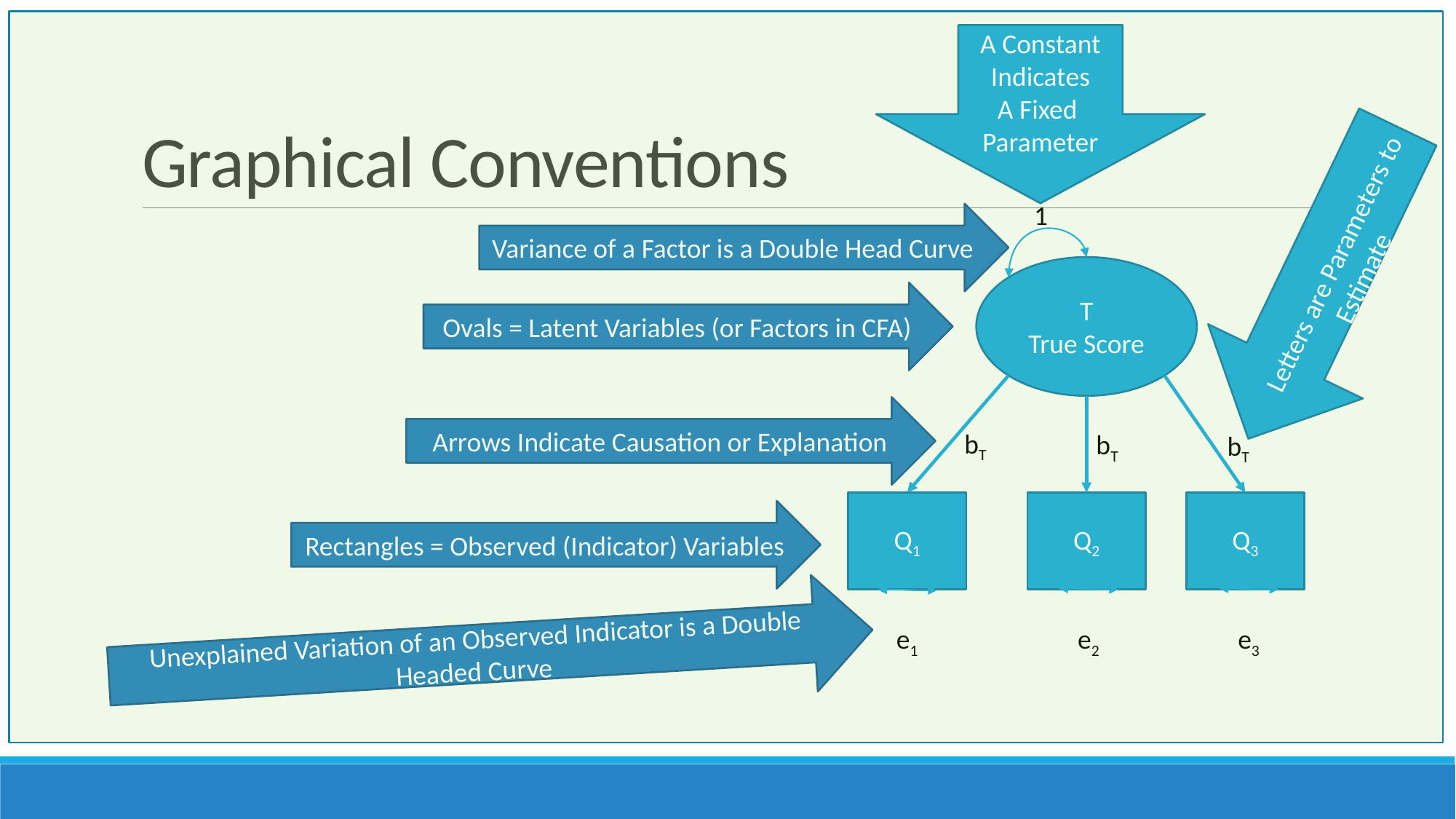

A Constant
Indicates
A Fixed
Parameter
# Graphical Conventions

Letters are Parameters to Estimate
1
Variance of a Factor is a Double Head Curve
T
True Score
Ovals = Latent Variables (or Factors in CFA)
Arrows Indicate Causation or Explanation
bT
bT
bT
Q1
Q2
Q3
Rectangles = Observed (Indicator) Variables
Unexplained Variation of an Observed Indicator is a Double Headed Curve
e1
e2
e3